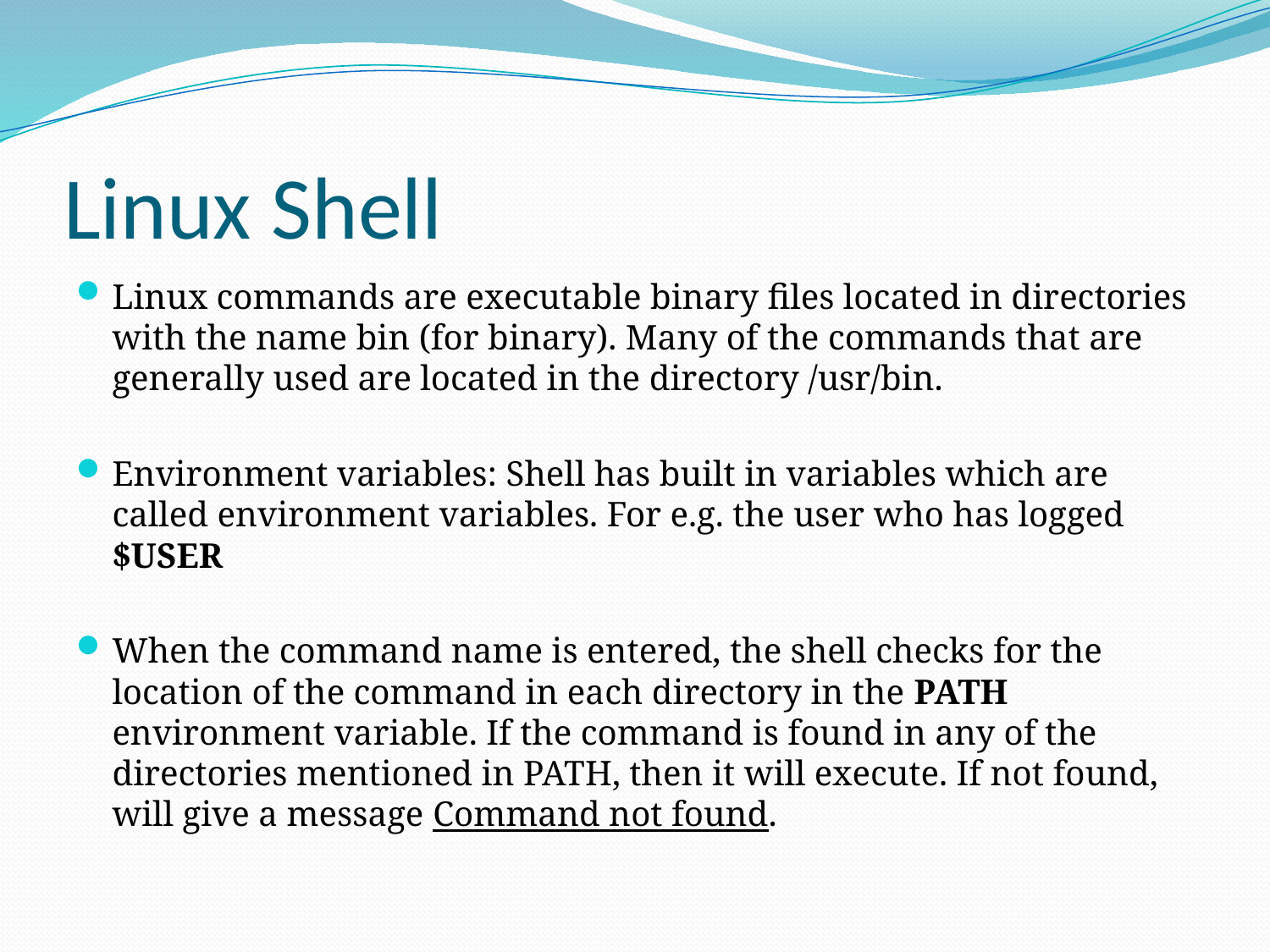

# Linux Shell
Linux commands are executable binary files located in directories with the name bin (for binary). Many of the commands that are generally used are located in the directory /usr/bin.

Environment variables: Shell has built in variables which are called environment variables. For e.g. the user who has logged $USER

When the command name is entered, the shell checks for the location of the command in each directory in the PATH environment variable. If the command is found in any of the directories mentioned in PATH, then it will execute. If not found, will give a message Command not found.